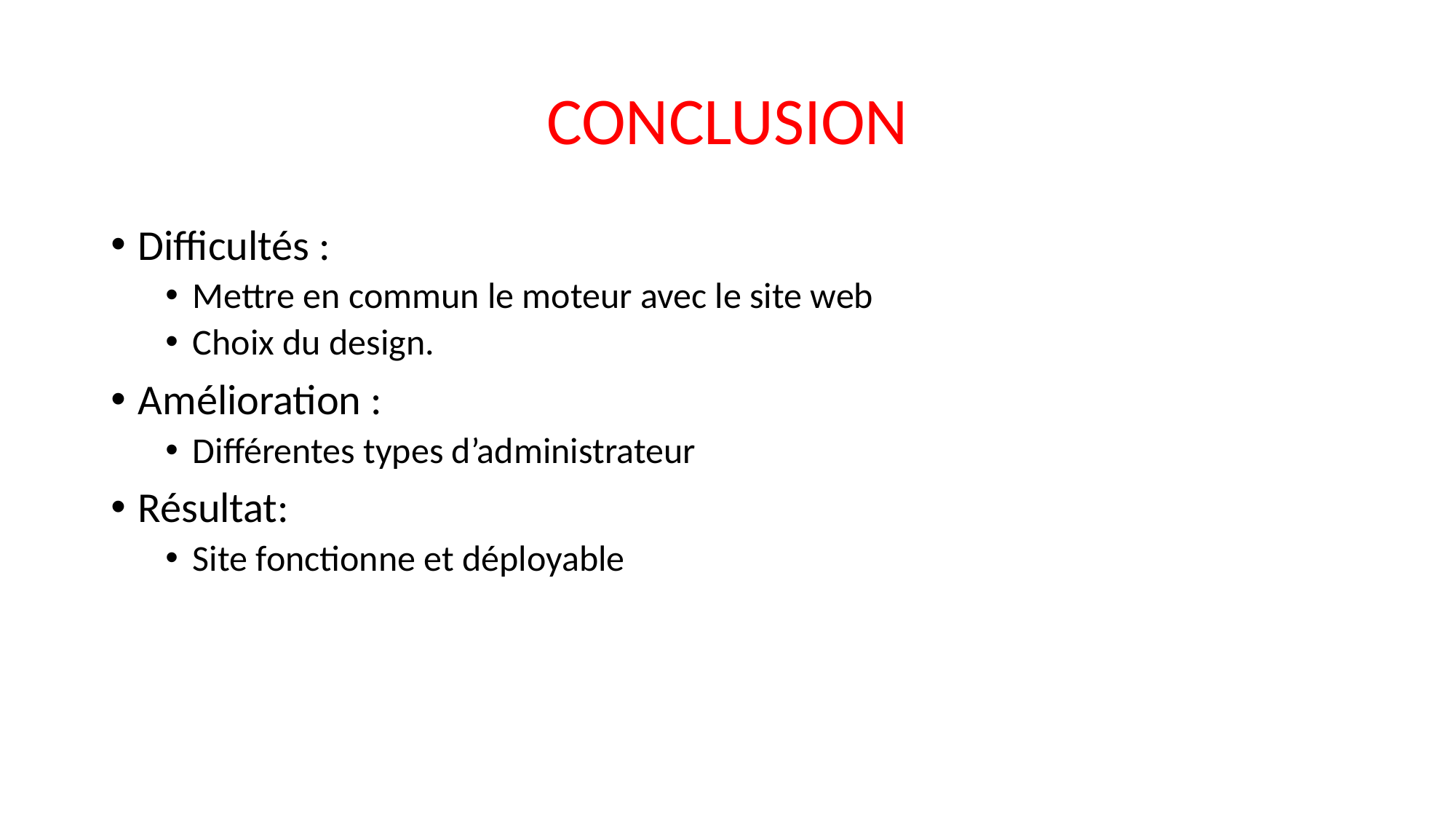

# CONCLUSION
Difficultés :
Mettre en commun le moteur avec le site web
Choix du design.
Amélioration :
Différentes types d’administrateur
Résultat:
Site fonctionne et déployable